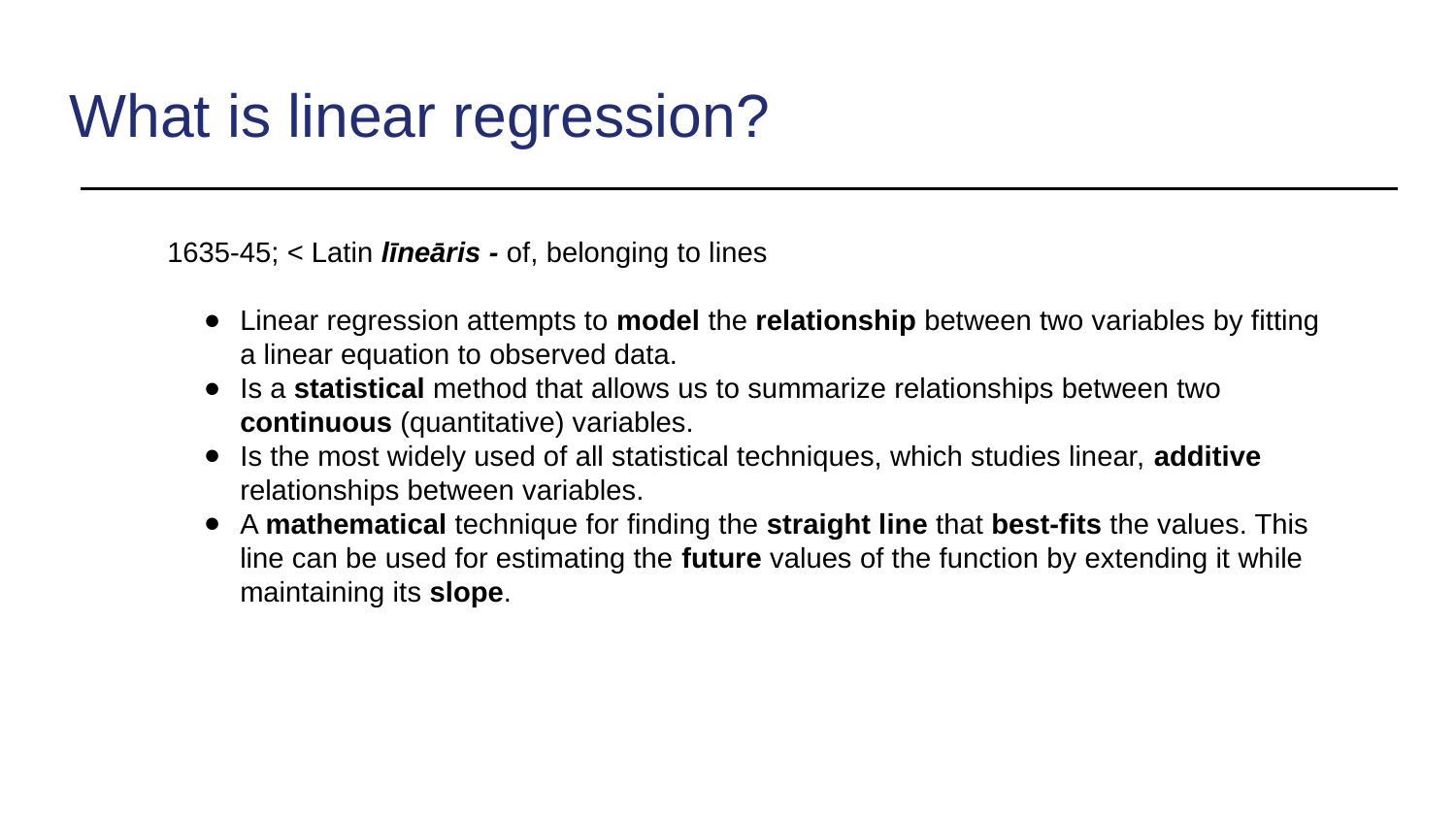

What is linear regression?

#
1635-45; < Latin līneāris - of, belonging to lines

Linear regression attempts to model the relationship between two variables by fitting a linear equation to observed data.
Is a statistical method that allows us to summarize relationships between two continuous (quantitative) variables.
Is the most widely used of all statistical techniques, which studies linear, additive relationships between variables.
A mathematical technique for finding the straight line that best-fits the values. This line can be used for estimating the future values of the function by extending it while maintaining its slope.